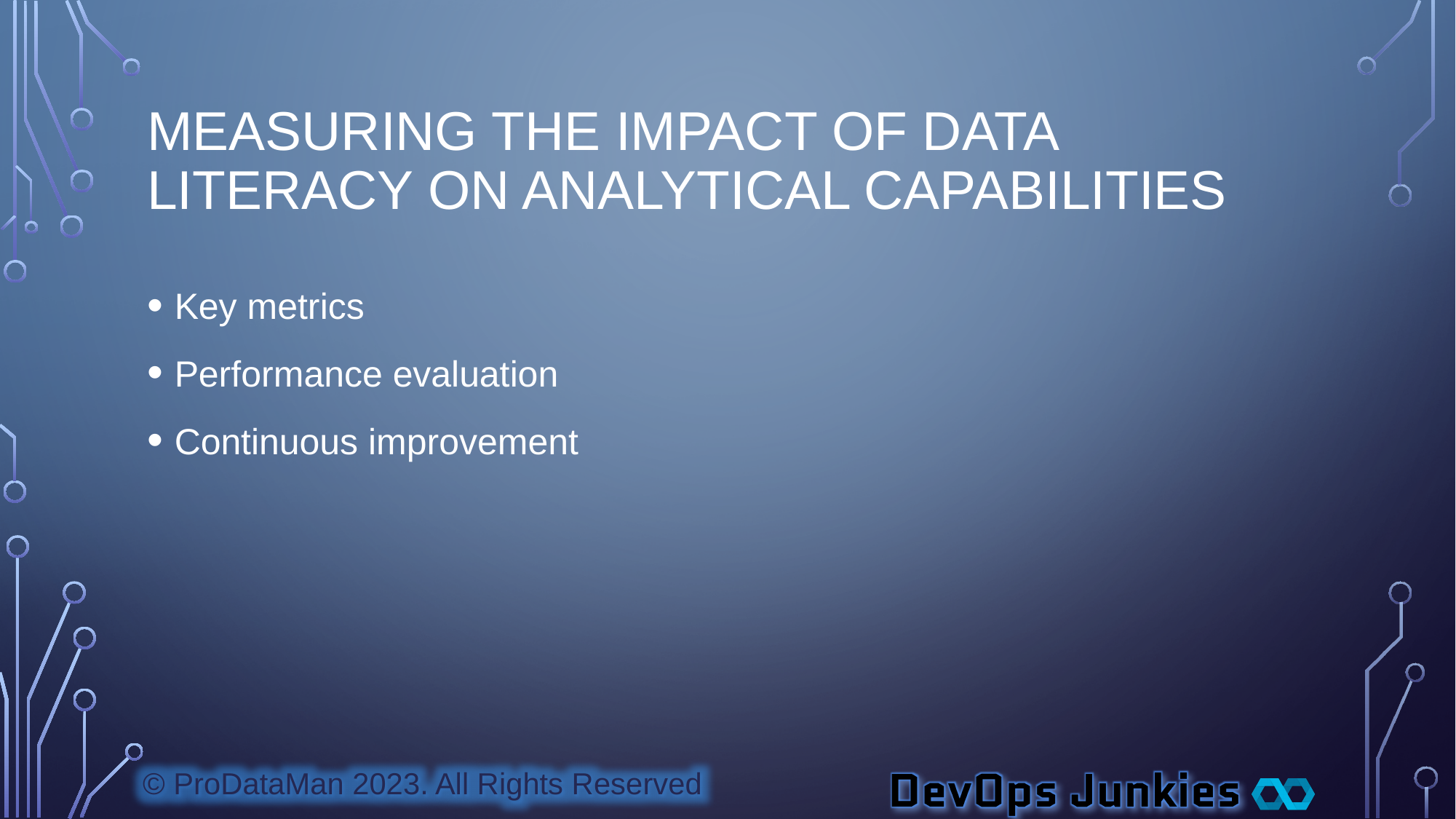

# Measuring the Impact of Data Literacy on Analytical Capabilities
Key metrics
Performance evaluation
Continuous improvement